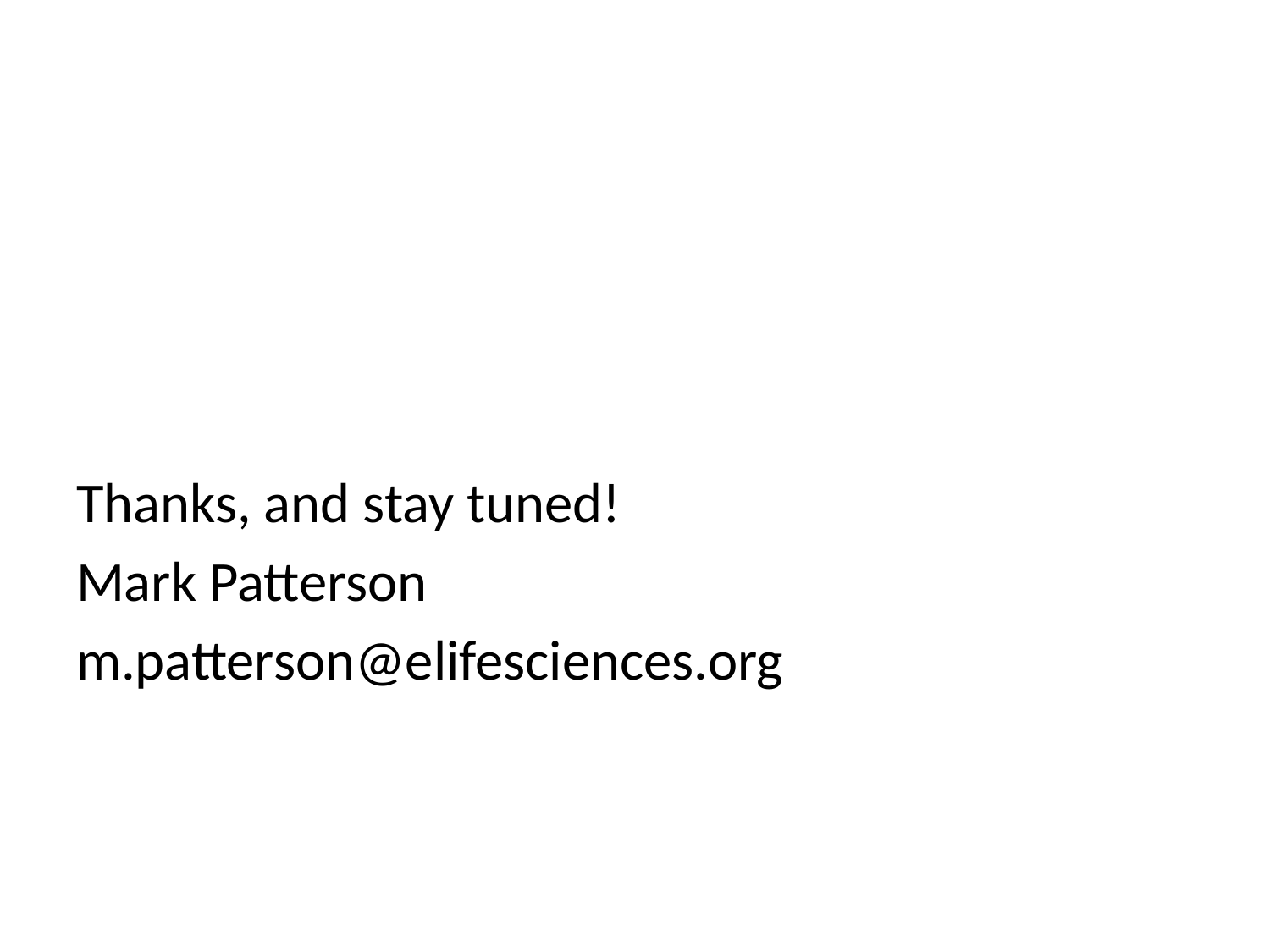

Thanks, and stay tuned!
Mark Patterson
m.patterson@elifesciences.org